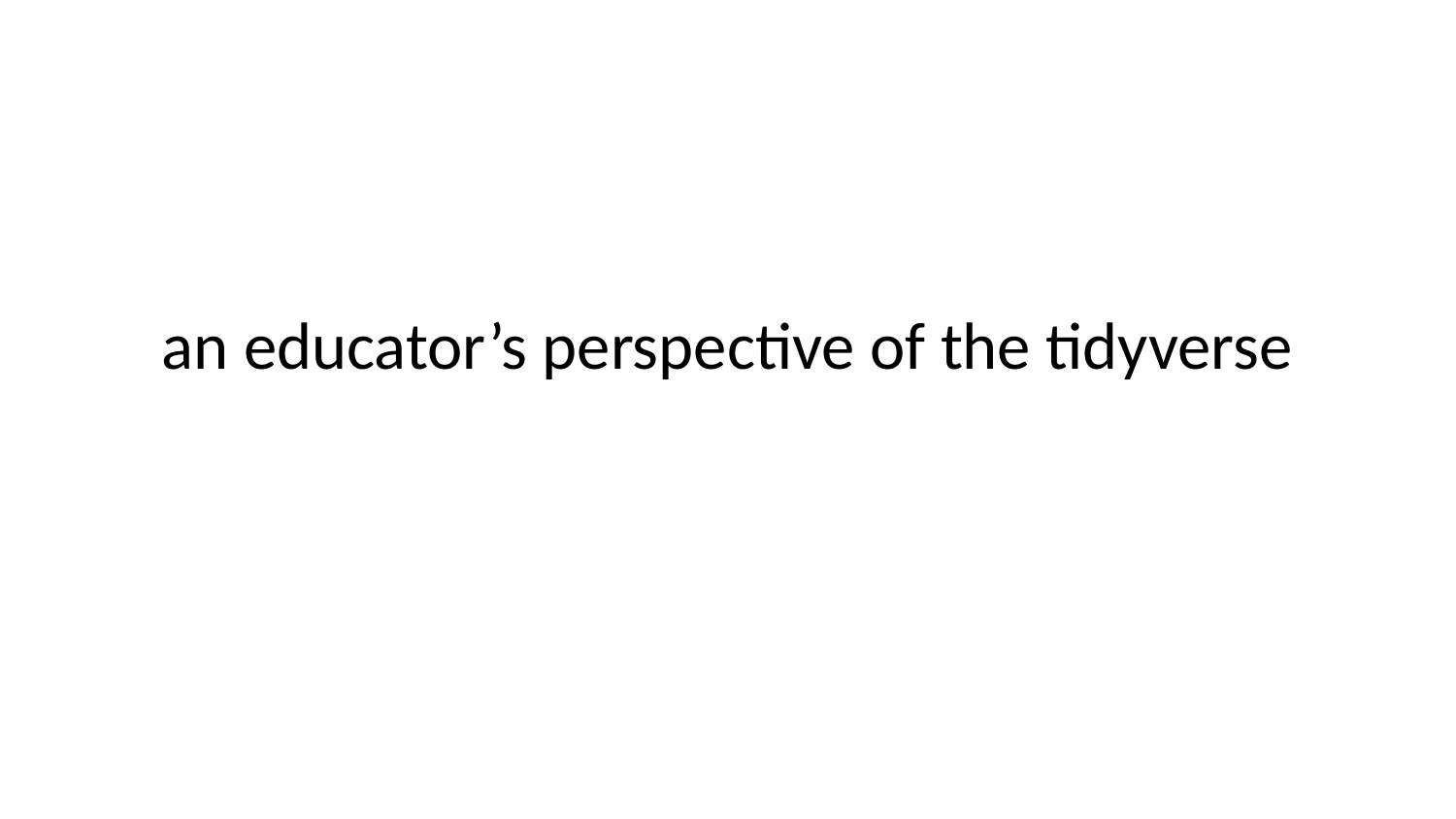

# an educator’s perspective of the tidyverse